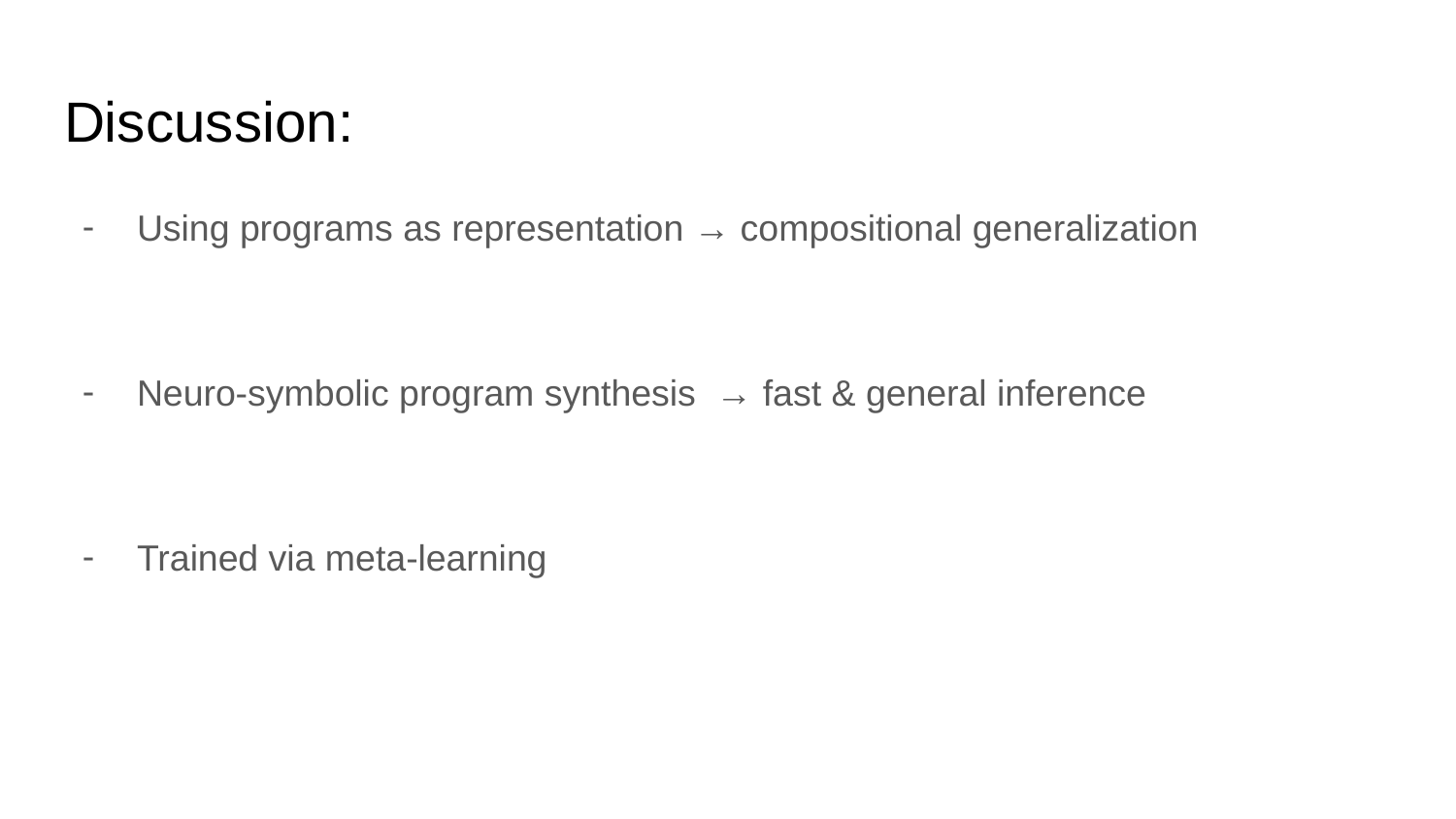

# Discussion:
Using programs as representation → compositional generalization

Neuro-symbolic program synthesis  → fast & general inference

Trained via meta-learning